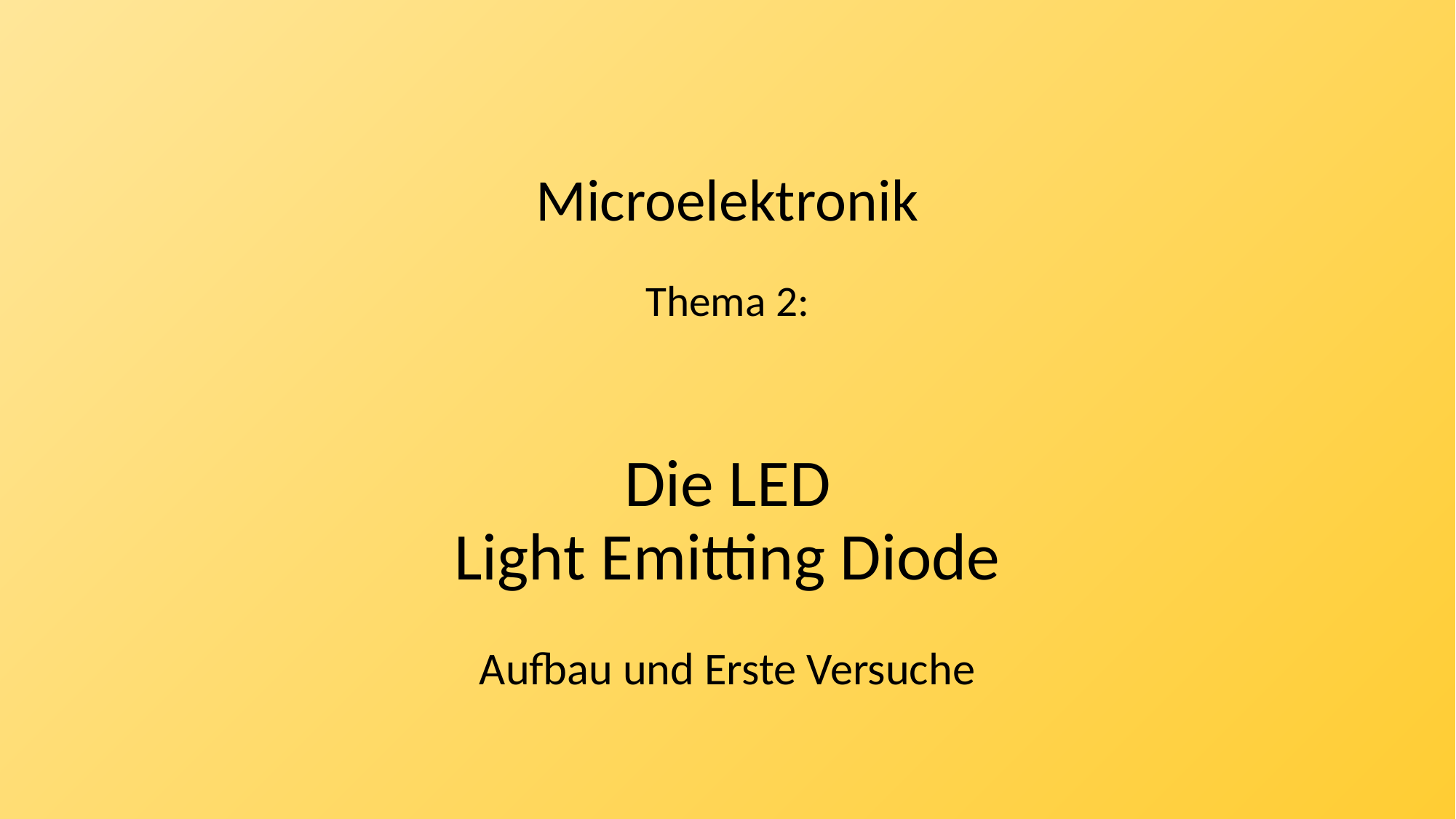

Microelektronik

Thema 2:
# Die LED Light Emitting Diode Aufbau und Erste Versuche